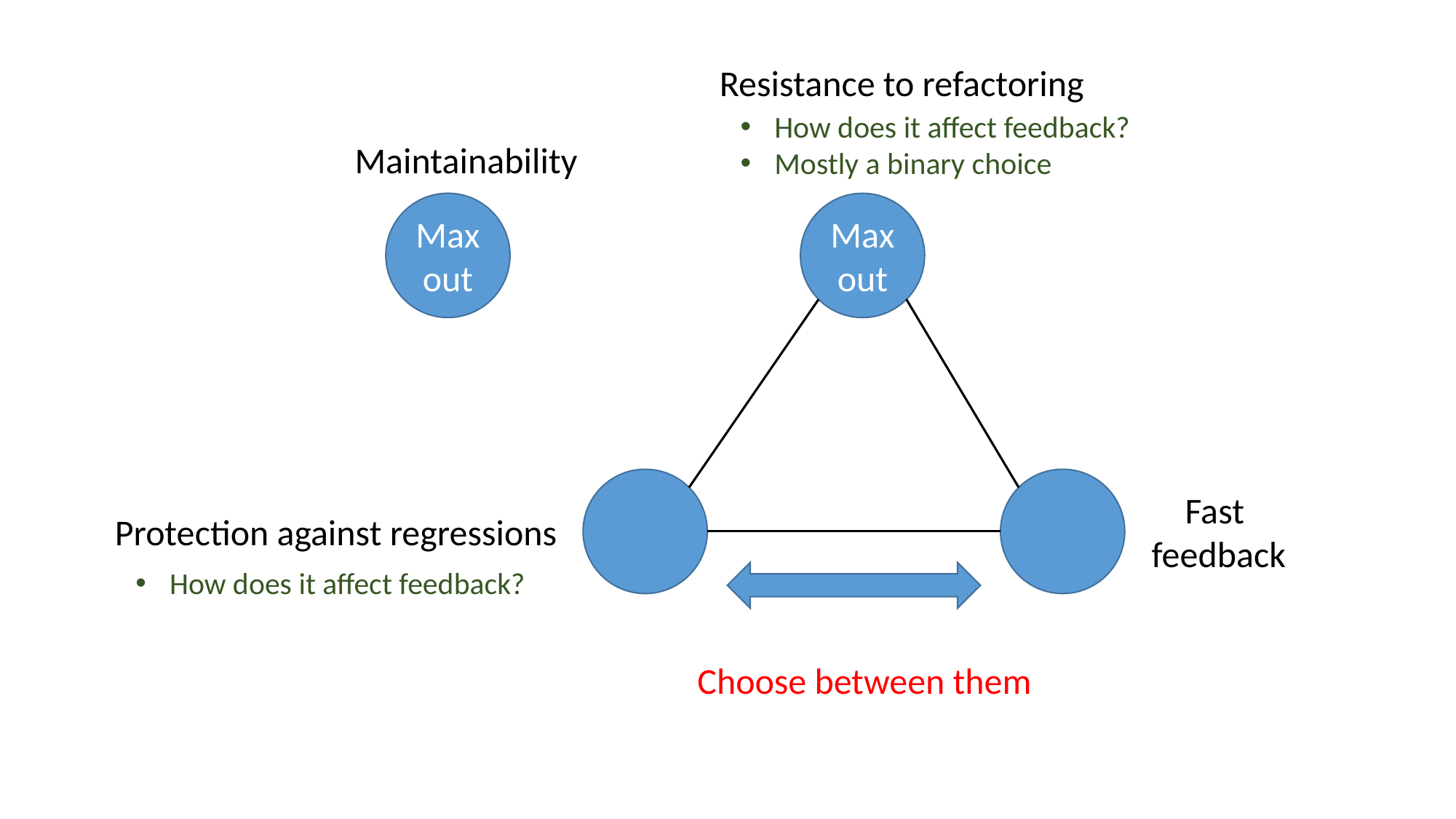

Resistance to refactoring
How does it affect feedback?
Mostly a binary choice
Maintainability
Max out
Max out

Fast
feedback
Protection against regressions
How does it affect feedback?

Choose between them